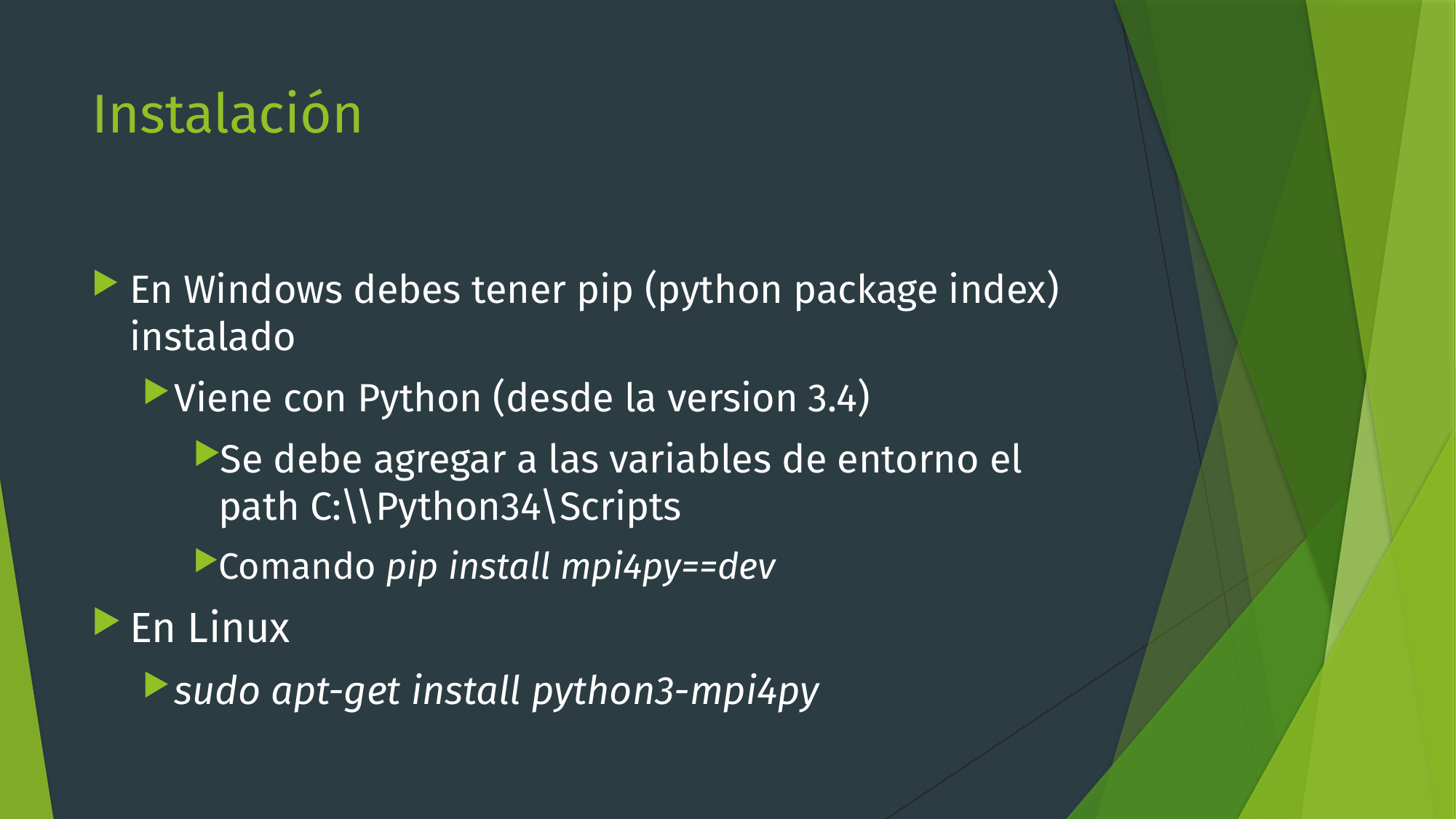

# Instalación
En Windows debes tener pip (python package index) instalado
Viene con Python (desde la version 3.4)
Se debe agregar a las variables de entorno el path C:\\Python34\Scripts
Comando pip install mpi4py==dev
En Linux
sudo apt-get install python3-mpi4py